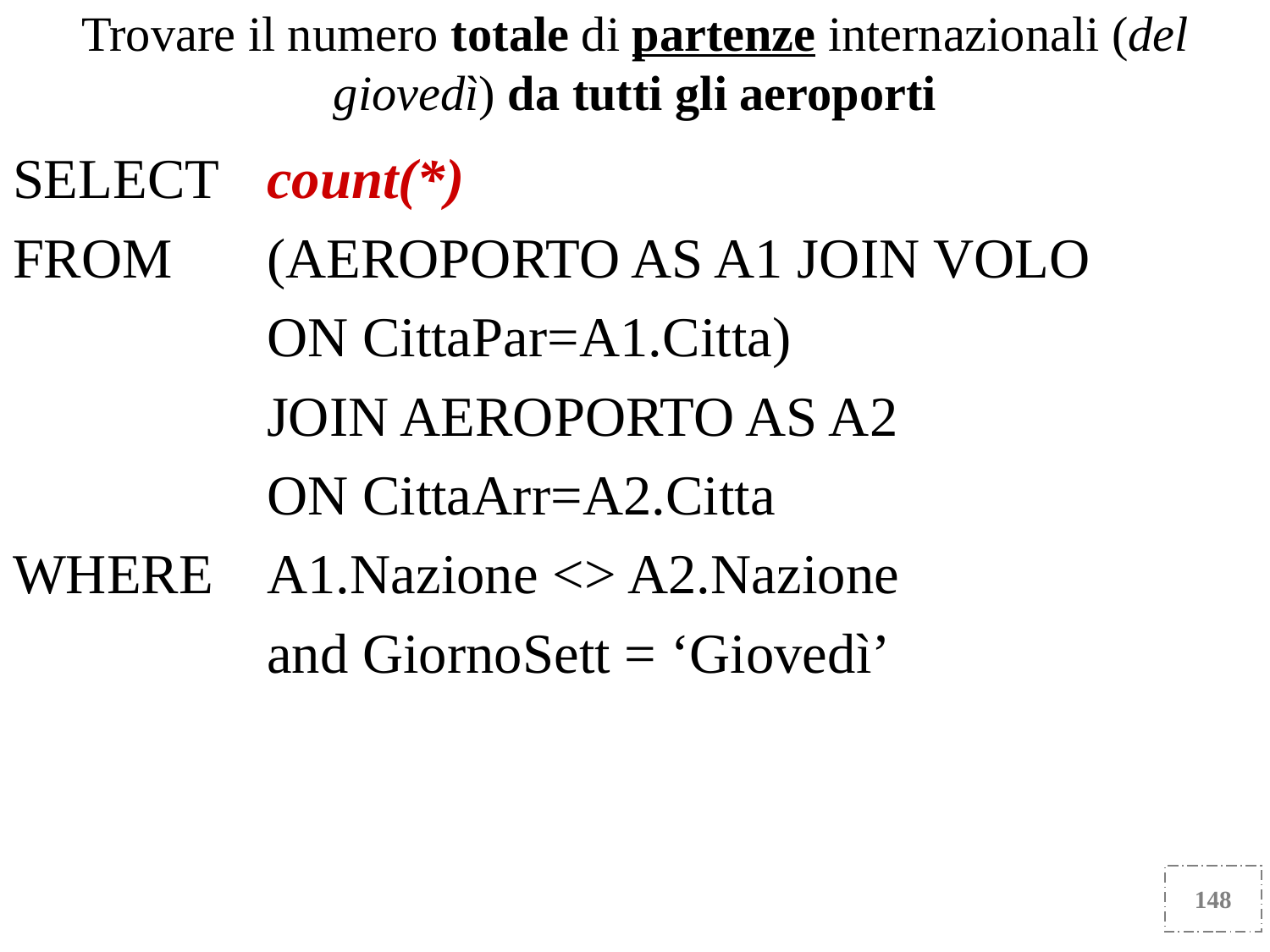

Trovare il numero totale di partenze internazionali (del giovedì) da tutti gli aeroporti
SELECT 	count(*)
FROM 	(AEROPORTO AS A1 JOIN VOLO
		ON CittaPar=A1.Citta)
		JOIN AEROPORTO AS A2
		ON CittaArr=A2.Citta
WHERE 	A1.Nazione <> A2.Nazione
               	and GiornoSett = ‘Giovedì’

148